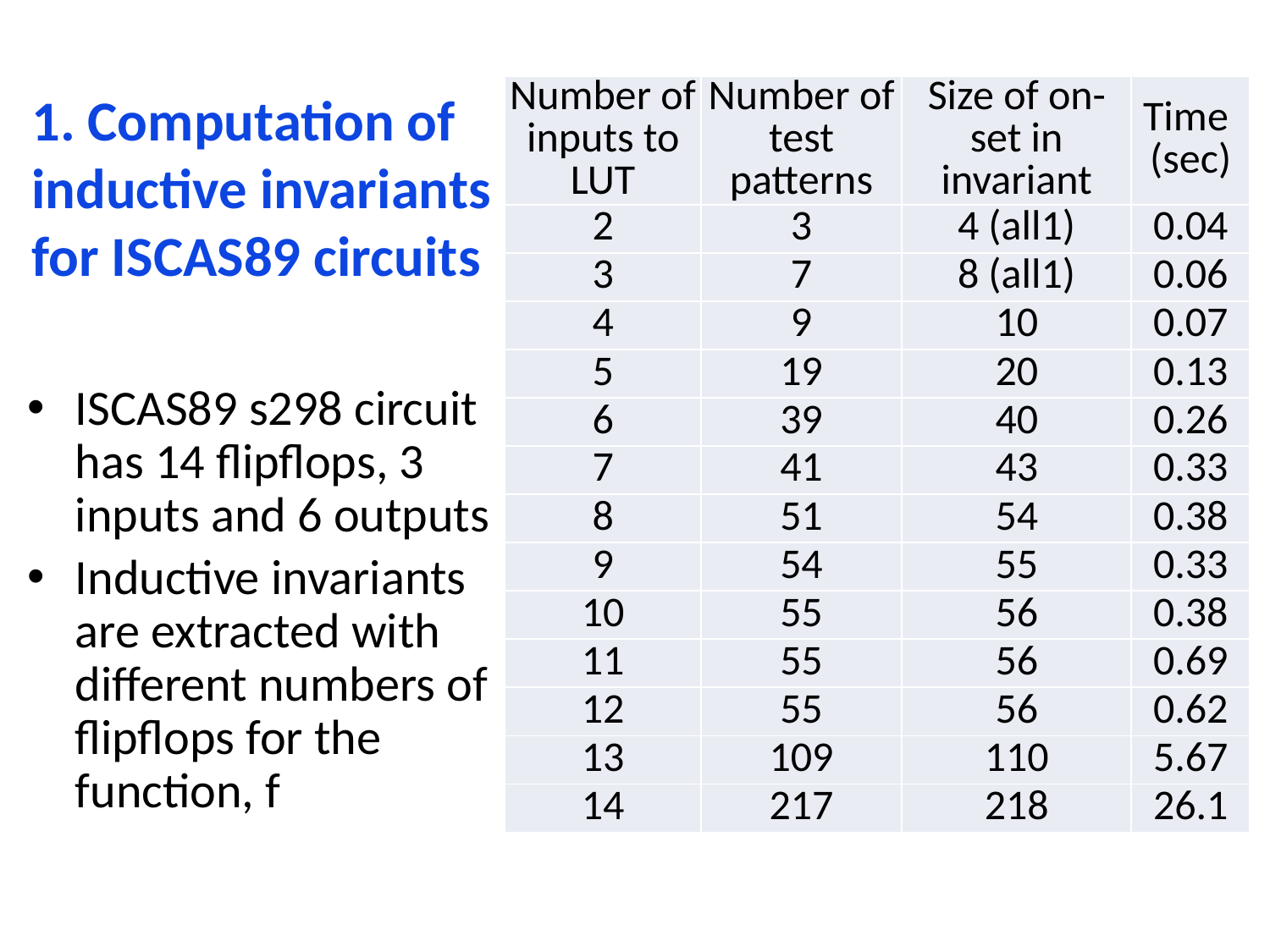

| Number of inputs to LUT | Number of test patterns | Size of on-set in invariant | Time (sec) |
| --- | --- | --- | --- |
| 2 | 3 | 4 (all1) | 0.04 |
| 3 | 7 | 8 (all1) | 0.06 |
| 4 | 9 | 10 | 0.07 |
| 5 | 19 | 20 | 0.13 |
| 6 | 39 | 40 | 0.26 |
| 7 | 41 | 43 | 0.33 |
| 8 | 51 | 54 | 0.38 |
| 9 | 54 | 55 | 0.33 |
| 10 | 55 | 56 | 0.38 |
| 11 | 55 | 56 | 0.69 |
| 12 | 55 | 56 | 0.62 |
| 13 | 109 | 110 | 5.67 |
| 14 | 217 | 218 | 26.1 |
# 1. Computation of inductive invariants for ISCAS89 circuits
ISCAS89 s298 circuit has 14 flipflops, 3 inputs and 6 outputs
Inductive invariants are extracted with different numbers of flipflops for the function, f